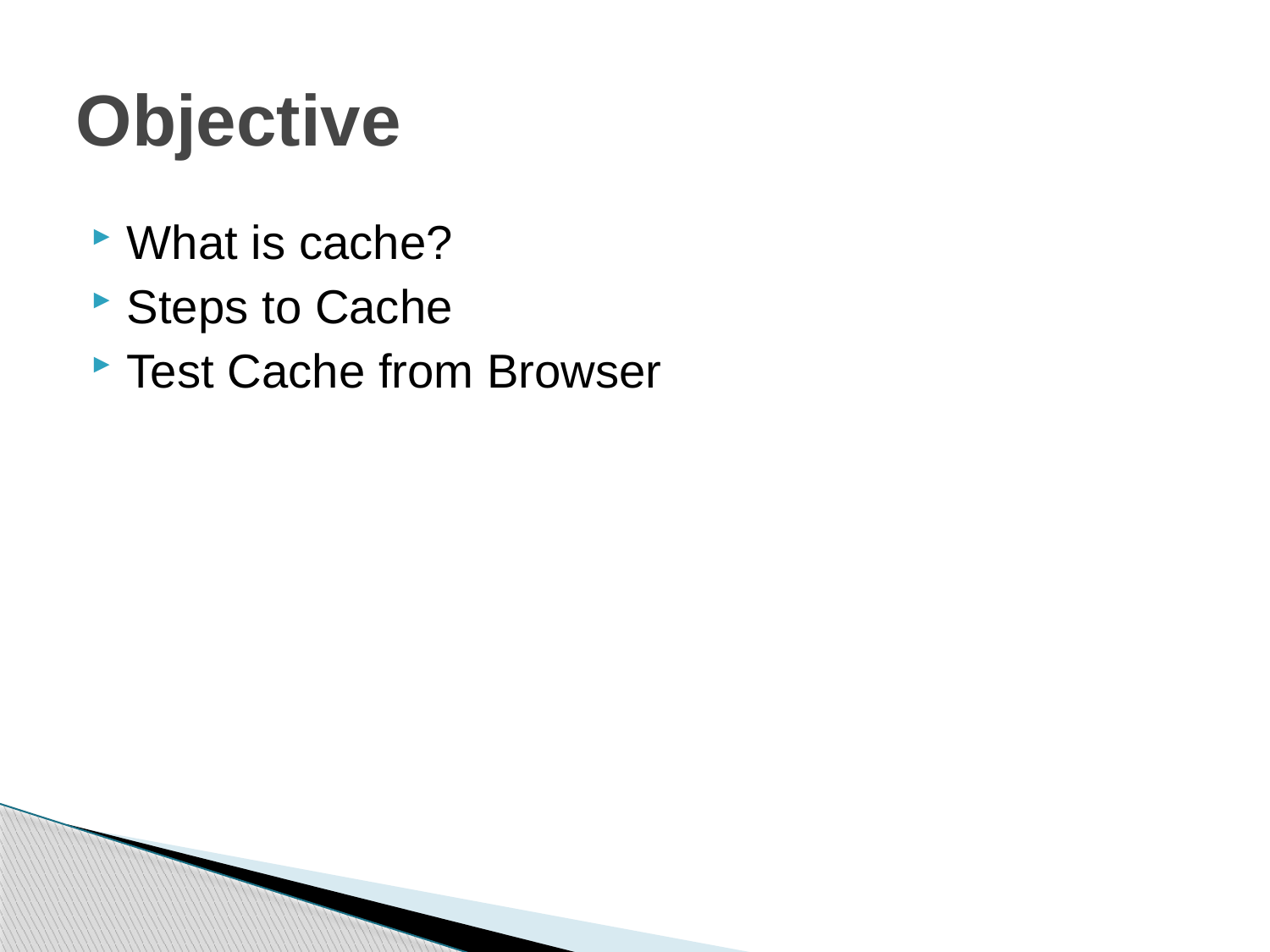

# Objective
What is cache?
Steps to Cache
Test Cache from Browser